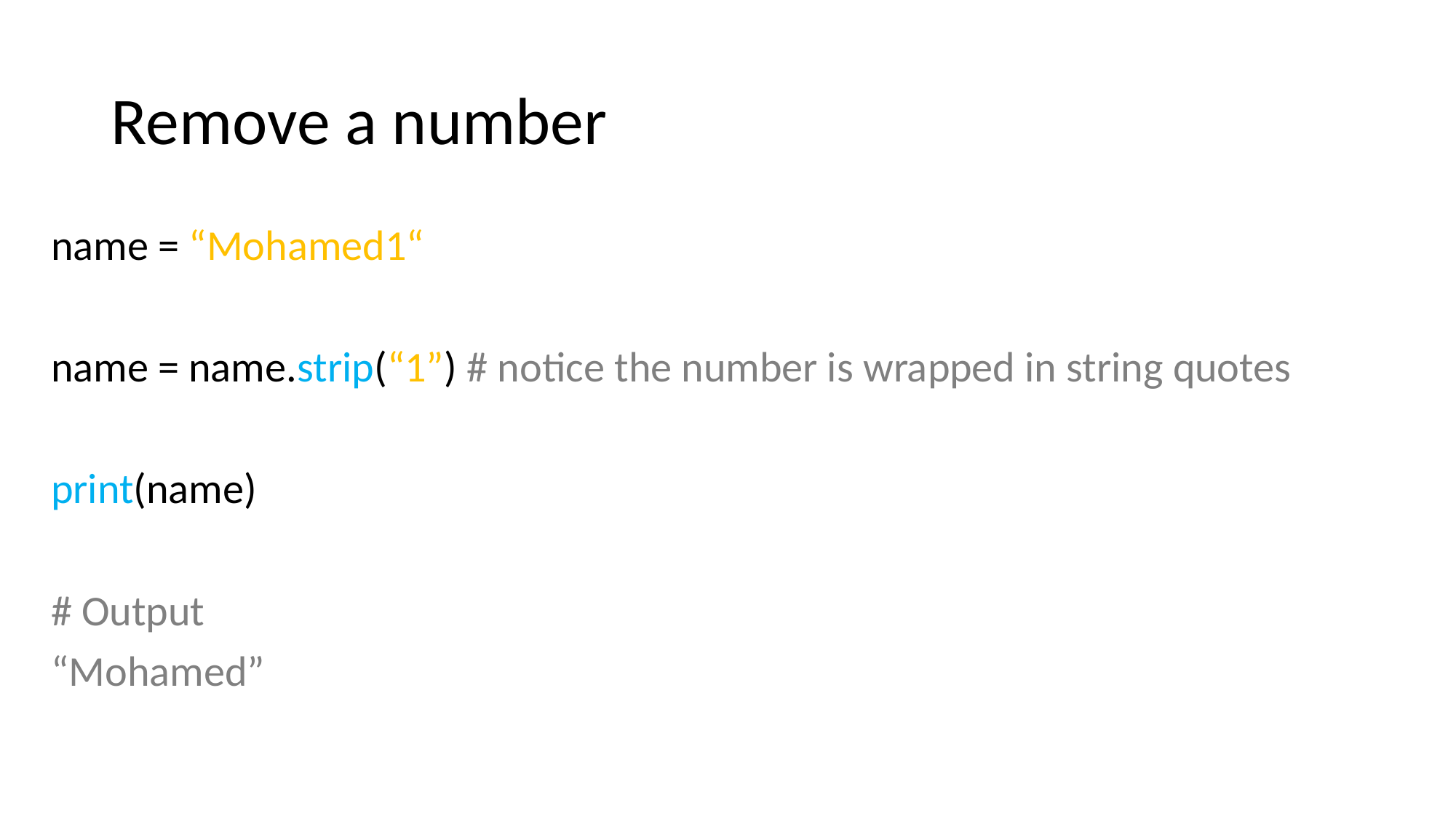

# Remove a number
name = “Mohamed1“

name = name.strip(“1”) # notice the number is wrapped in string quotes

print(name)

# Output
“Mohamed”